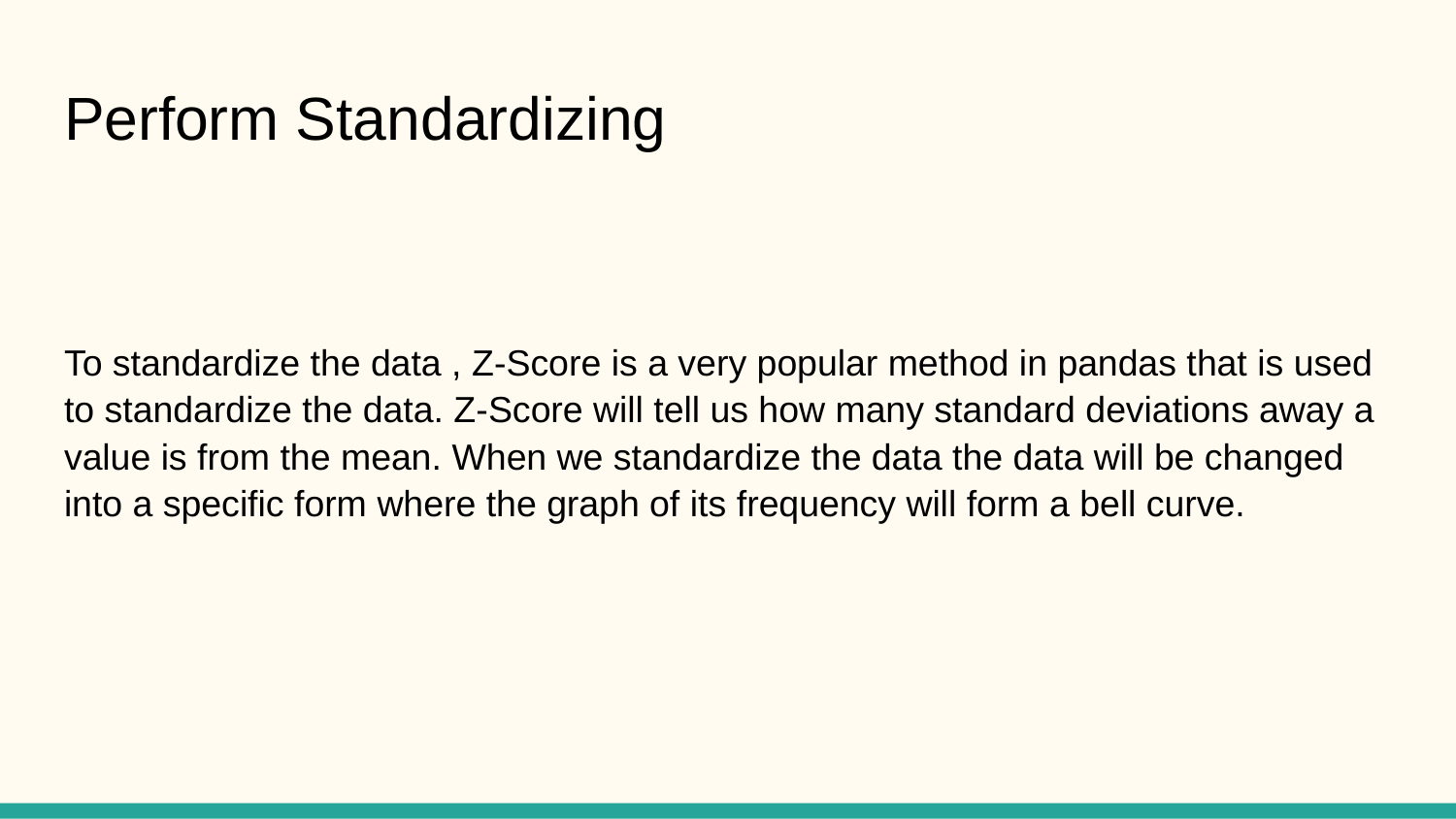

# Perform Standardizing

To standardize the data , Z-Score is a very popular method in pandas that is used to standardize the data. Z-Score will tell us how many standard deviations away a value is from the mean. When we standardize the data the data will be changed into a specific form where the graph of its frequency will form a bell curve.